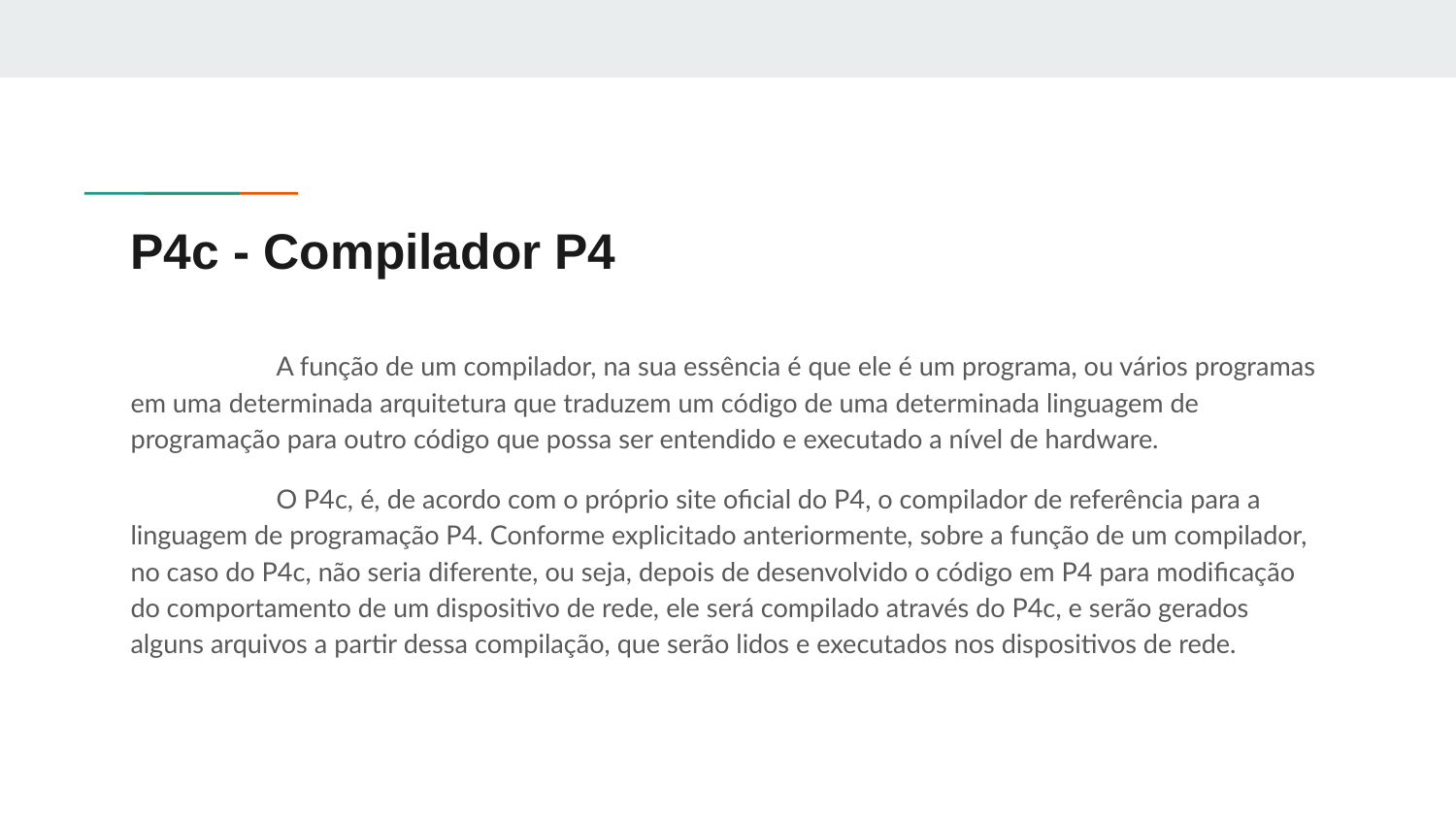

# P4c - Compilador P4
	A função de um compilador, na sua essência é que ele é um programa, ou vários programas em uma determinada arquitetura que traduzem um código de uma determinada linguagem de programação para outro código que possa ser entendido e executado a nível de hardware.
	O P4c, é, de acordo com o próprio site oficial do P4, o compilador de referência para a linguagem de programação P4. Conforme explicitado anteriormente, sobre a função de um compilador, no caso do P4c, não seria diferente, ou seja, depois de desenvolvido o código em P4 para modificação do comportamento de um dispositivo de rede, ele será compilado através do P4c, e serão gerados alguns arquivos a partir dessa compilação, que serão lidos e executados nos dispositivos de rede.